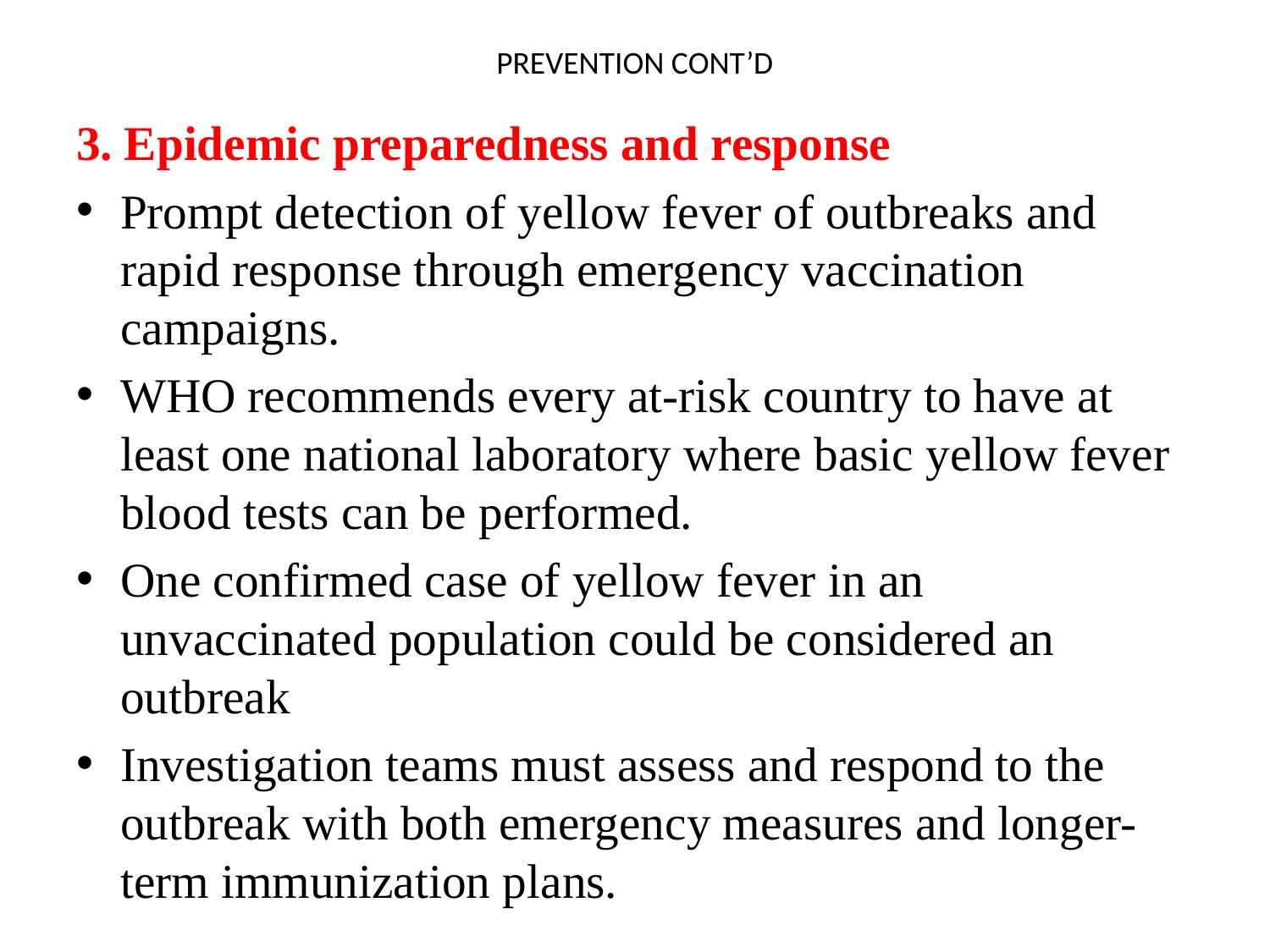

# PREVENTION CONT’D
3. Epidemic preparedness and response
Prompt detection of yellow fever of outbreaks and rapid response through emergency vaccination campaigns.
WHO recommends every at-risk country to have at least one national laboratory where basic yellow fever blood tests can be performed.
One confirmed case of yellow fever in an unvaccinated population could be considered an outbreak
Investigation teams must assess and respond to the outbreak with both emergency measures and longer-term immunization plans.